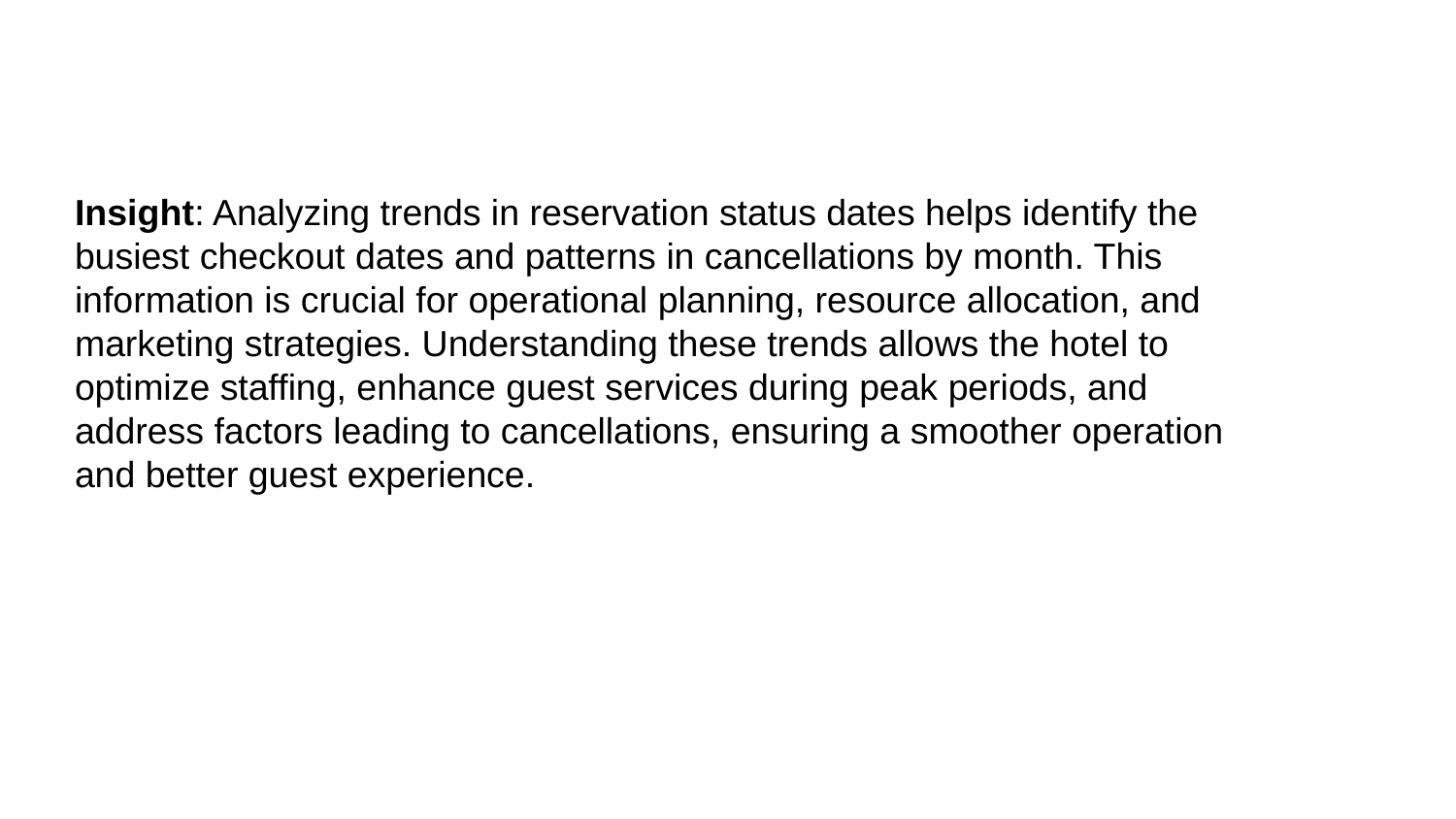

Insight: Analyzing trends in reservation status dates helps identify the busiest checkout dates and patterns in cancellations by month. This information is crucial for operational planning, resource allocation, and marketing strategies. Understanding these trends allows the hotel to optimize staffing, enhance guest services during peak periods, and address factors leading to cancellations, ensuring a smoother operation and better guest experience.